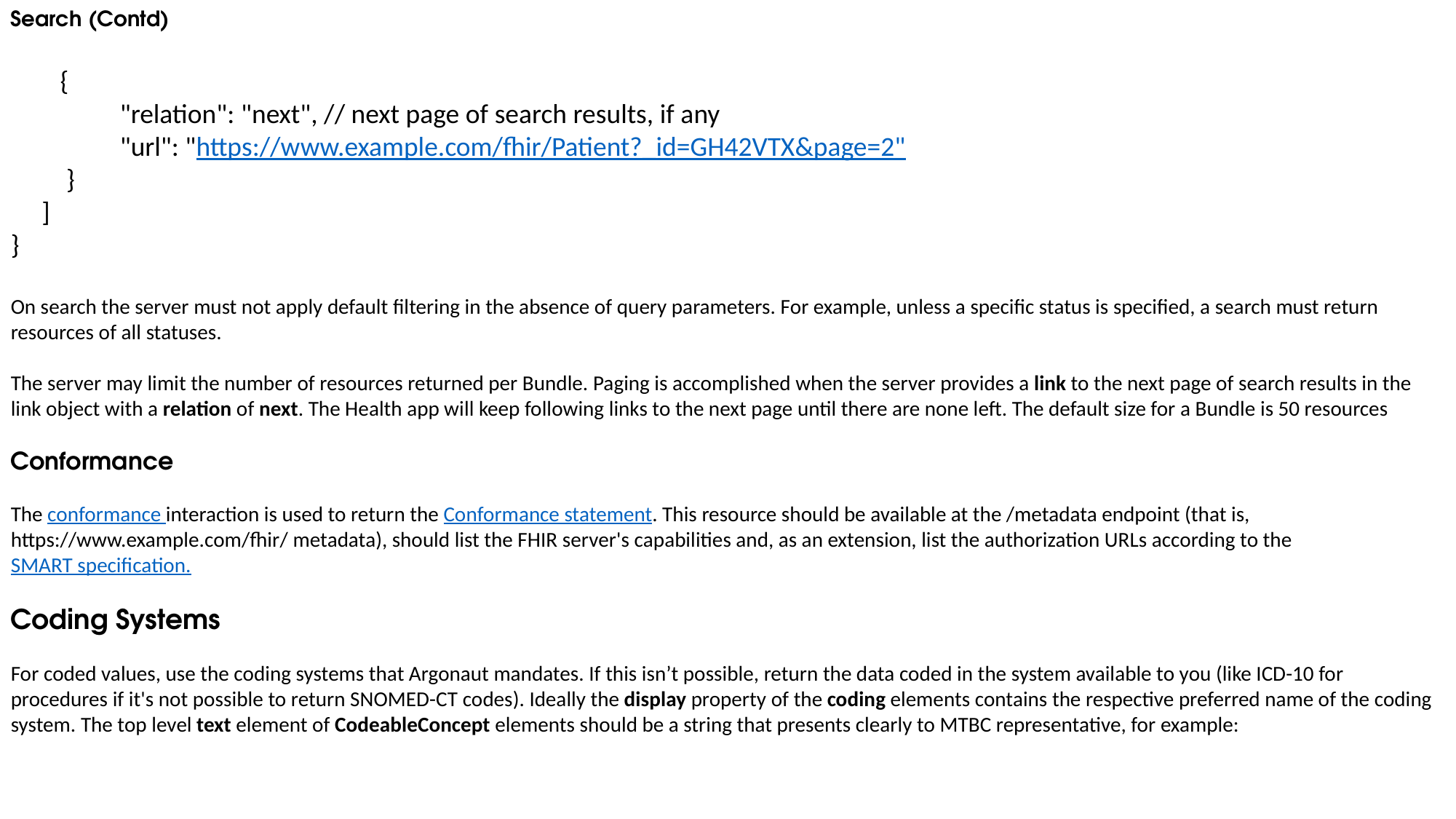

Search (Contd)

        {
 	"relation": "next", // next page of search results, if any
 	"url": "https://www.example.com/fhir/Patient?_id=GH42VTX&page=2"
         }
     ]
}

On search the server must not apply default filtering in the absence of query parameters. For example, unless a specific status is specified, a search must return resources of all statuses.

The server may limit the number of resources returned per Bundle. Paging is accomplished when the server provides a link to the next page of search results in the link object with a relation of next. The Health app will keep following links to the next page until there are none left. The default size for a Bundle is 50 resources

Conformance

The conformance interaction is used to return the Conformance statement. This resource should be available at the /metadata endpoint (that is, https://www.example.com/fhir/ metadata), should list the FHIR server's capabilities and, as an extension, list the authorization URLs according to the SMART specification.

Coding Systems

For coded values, use the coding systems that Argonaut mandates. If this isn’t possible, return the data coded in the system available to you (like ICD-10 for procedures if it's not possible to return SNOMED-CT codes). Ideally the display property of the coding elements contains the respective preferred name of the coding system. The top level text element of CodeableConcept elements should be a string that presents clearly to MTBC representative, for example: